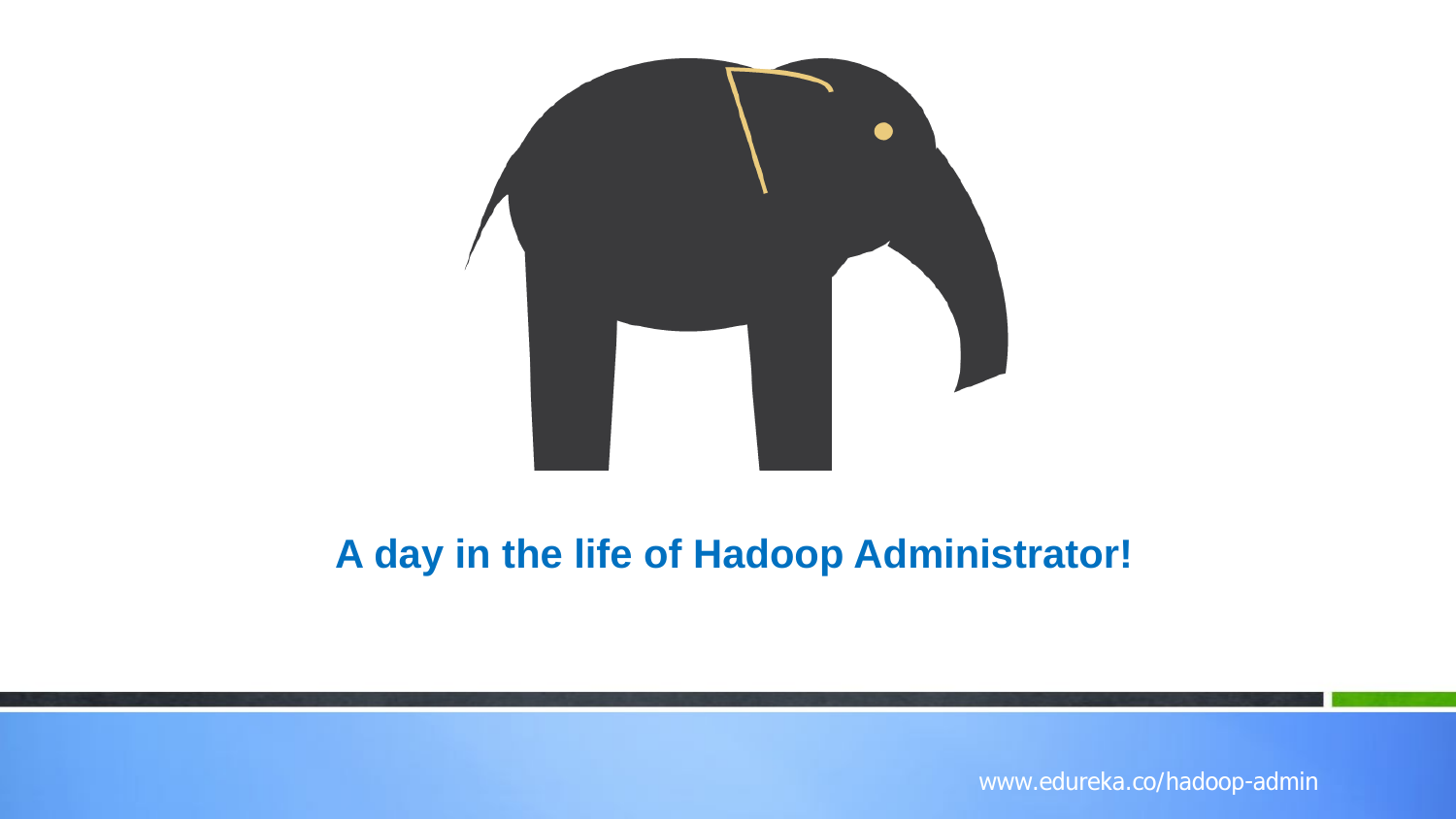

A day in the life of Hadoop Administrator!